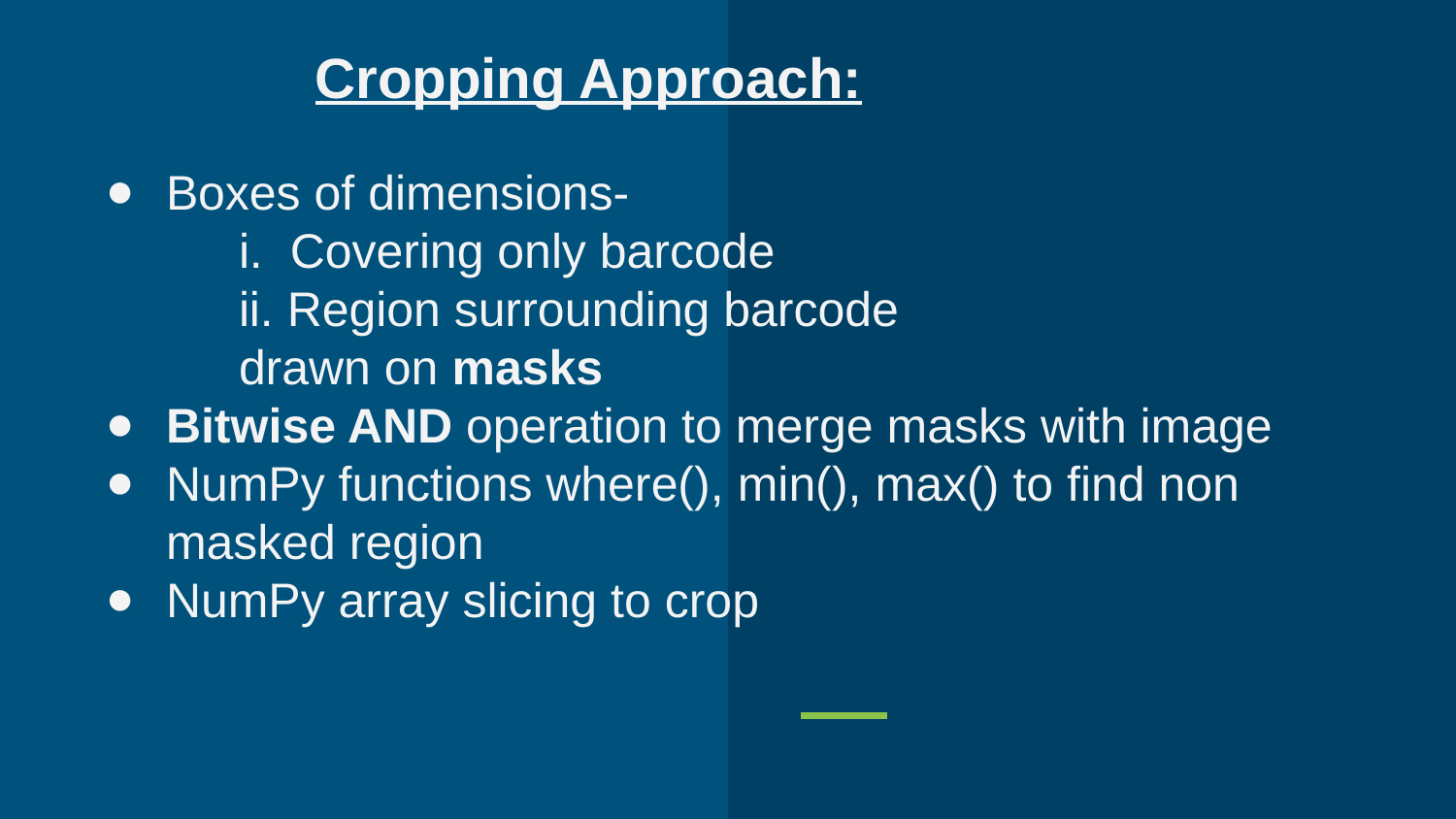

Cropping Approach:
Boxes of dimensions-
	i.  Covering only barcode
	ii. Region surrounding barcode
	drawn on masks
Bitwise AND operation to merge masks with image
NumPy functions where(), min(), max() to find non masked region
NumPy array slicing to crop